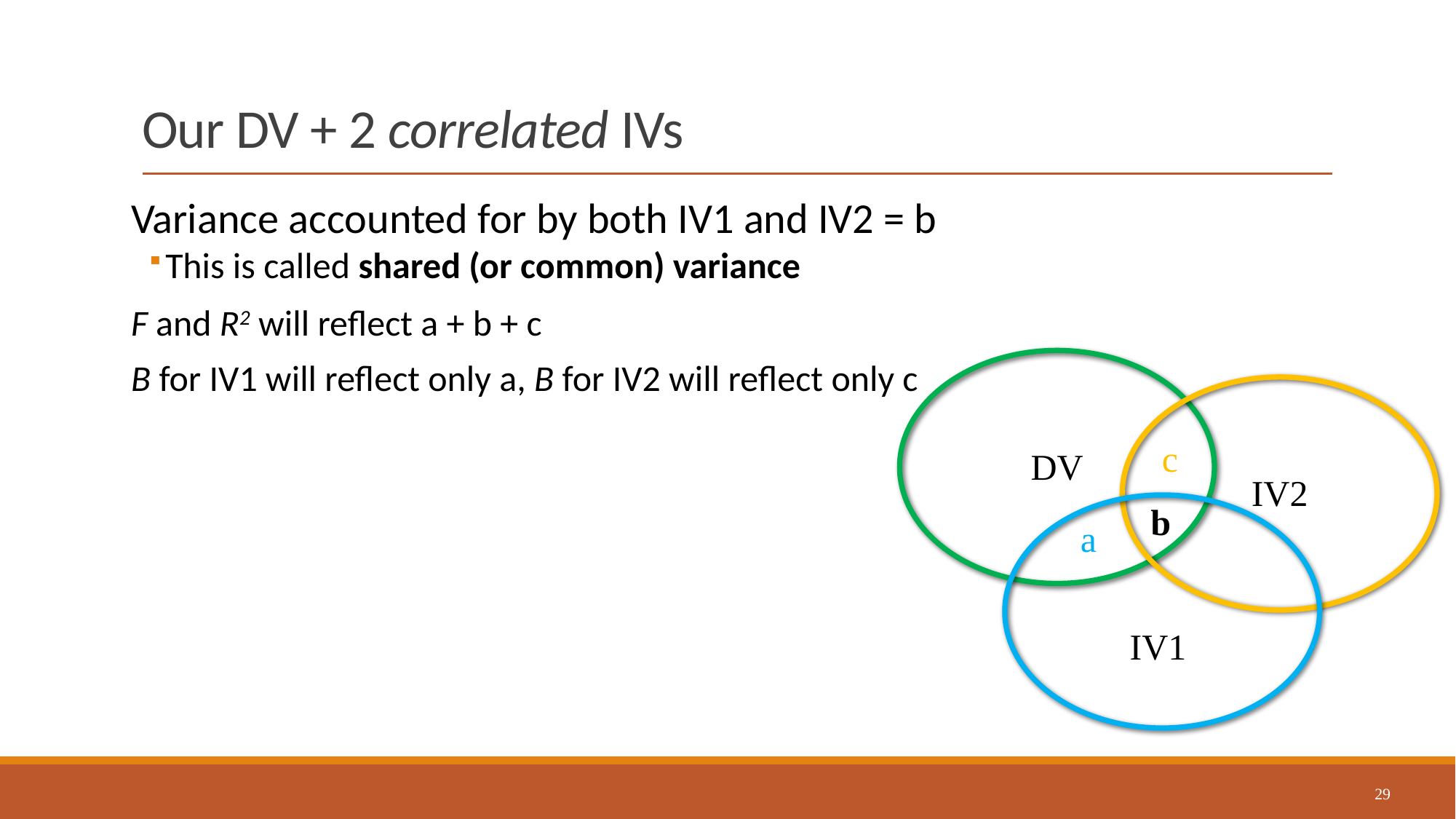

# Our DV + 2 correlated IVs
Variance accounted for by both IV1 and IV2 = b
This is called shared (or common) variance
F and R2 will reflect a + b + c
B for IV1 will reflect only a, B for IV2 will reflect only c

DV

IV2
c

IV1
a
b
29